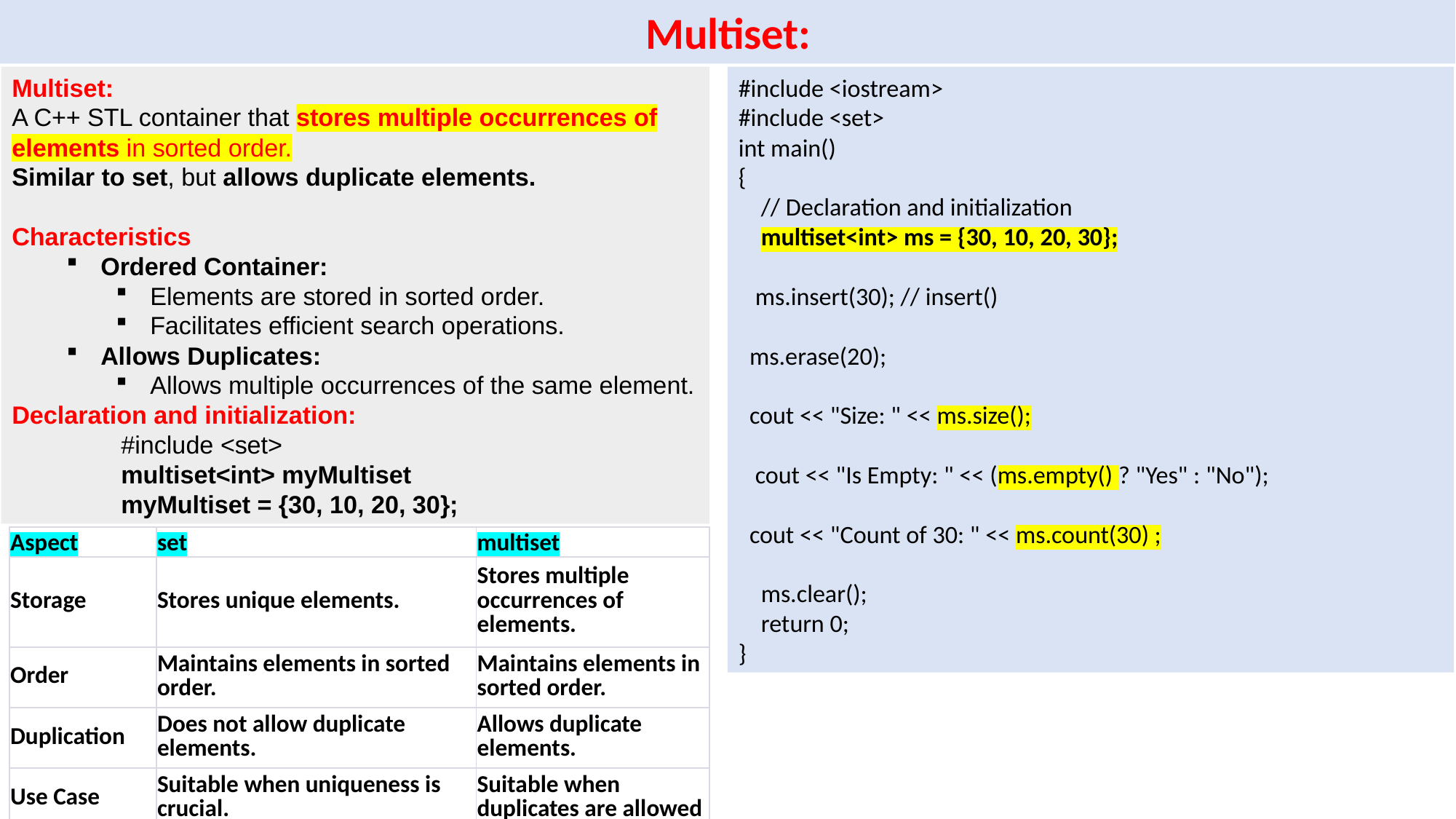

Multiset:
Multiset:
A C++ STL container that stores multiple occurrences of elements in sorted order.
Similar to set, but allows duplicate elements.

Characteristics
Ordered Container:
Elements are stored in sorted order.
Facilitates efficient search operations.
Allows Duplicates:
Allows multiple occurrences of the same element.
Declaration and initialization:
#include <set>
multiset<int> myMultiset
myMultiset = {30, 10, 20, 30};
#include <iostream>
#include <set>
int main()
{
    // Declaration and initialization
    multiset<int> ms = {30, 10, 20, 30};

   ms.insert(30); // insert()

  ms.erase(20);

  cout << "Size: " << ms.size();

   cout << "Is Empty: " << (ms.empty() ? "Yes" : "No");

  cout << "Count of 30: " << ms.count(30) ;

    ms.clear();
    return 0;
}
| Aspect | set | multiset |
| --- | --- | --- |
| Storage | Stores unique elements. | Stores multiple occurrences of elements. |
| Order | Maintains elements in sorted order. | Maintains elements in sorted order. |
| Duplication | Does not allow duplicate elements. | Allows duplicate elements. |
| Use Case | Suitable when uniqueness is crucial. | Suitable when duplicates are allowed |